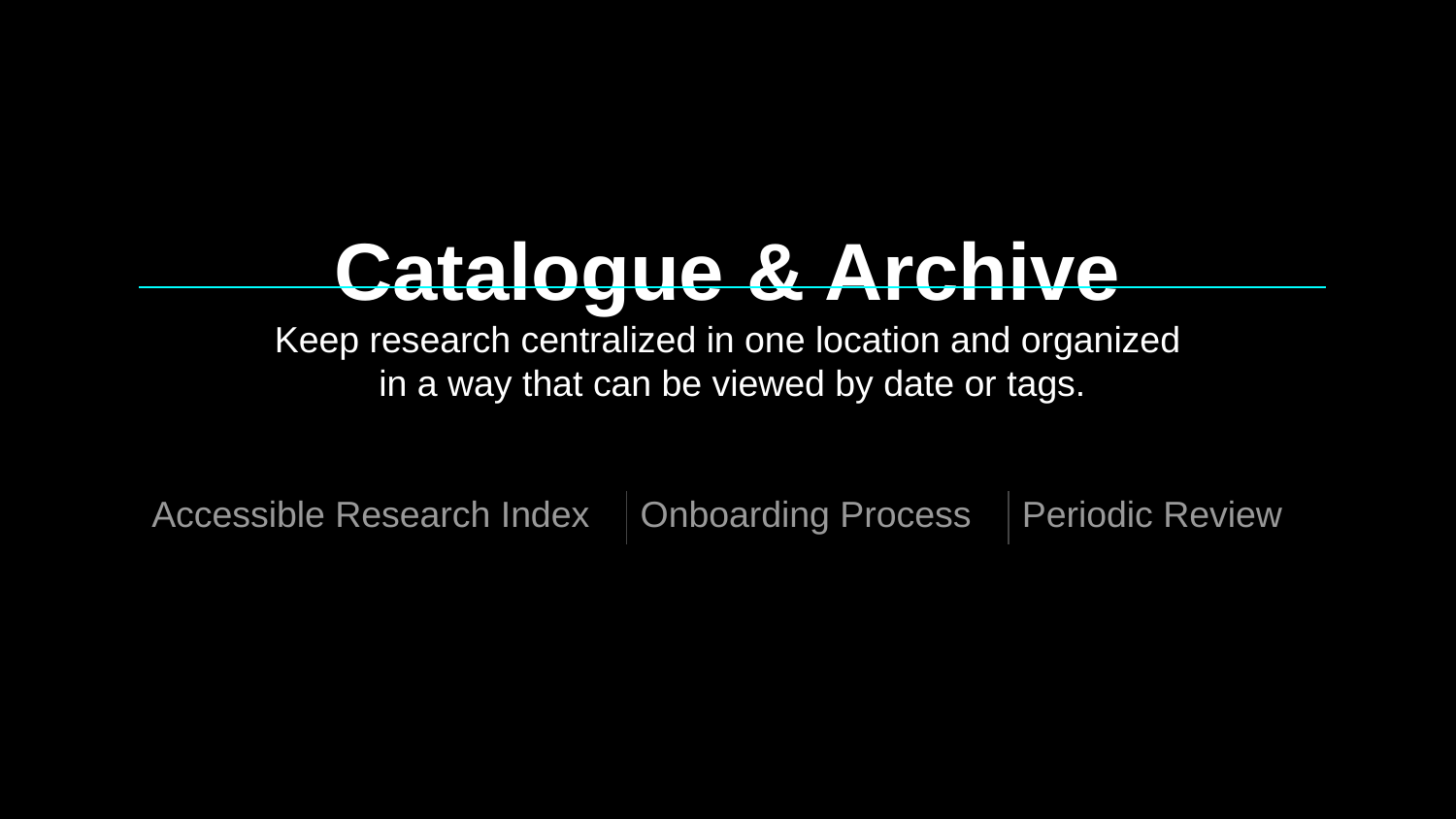

# Catalogue & Archive
Keep research centralized in one location and organized
 in a way that can be viewed by date or tags.

Accessible Research Index     Onboarding Process     Periodic Review